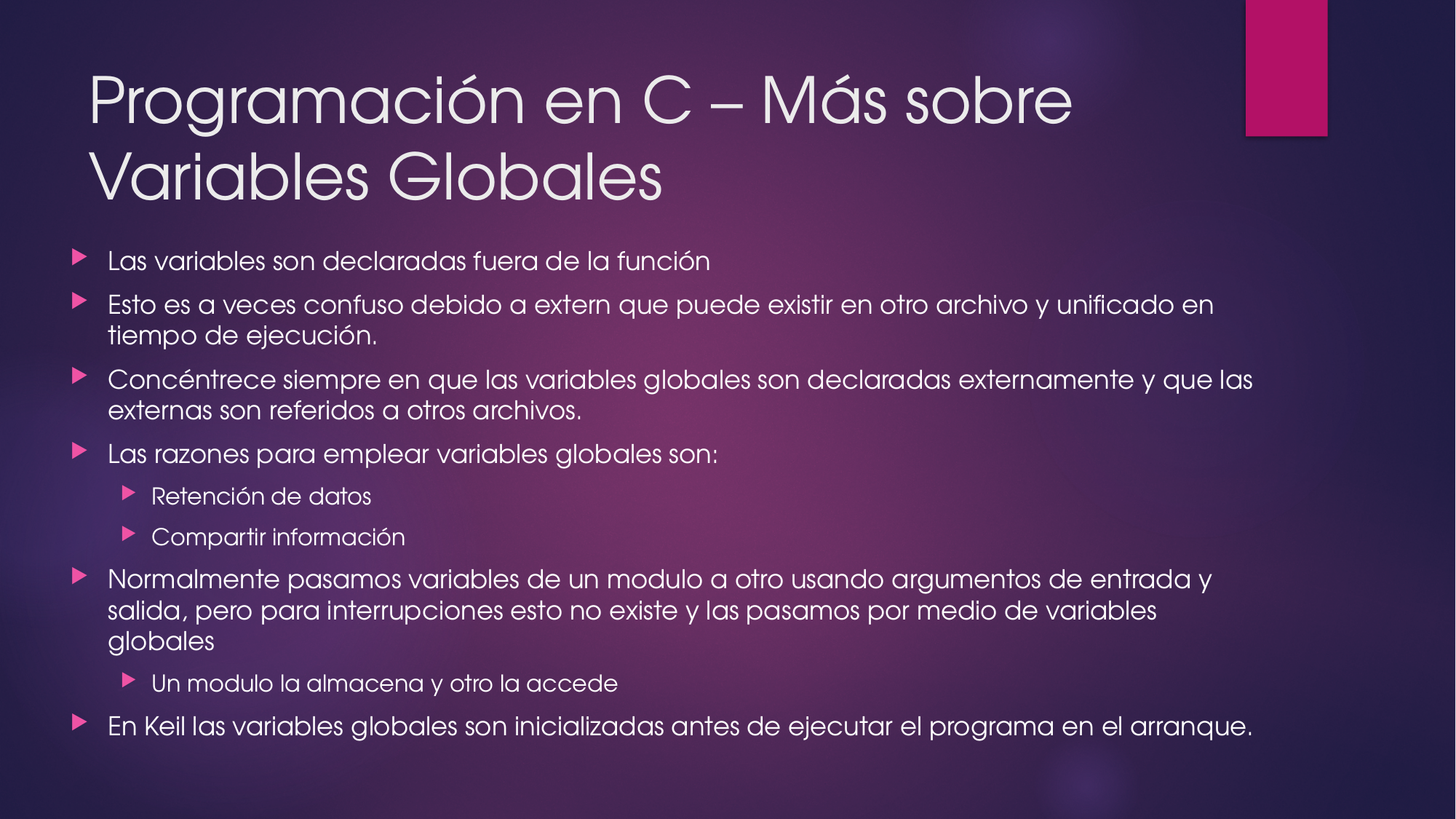

# Programación en C – Más sobre Variables Globales
Las variables son declaradas fuera de la función
Esto es a veces confuso debido a extern que puede existir en otro archivo y unificado en tiempo de ejecución.
Concéntrece siempre en que las variables globales son declaradas externamente y que las externas son referidos a otros archivos.
Las razones para emplear variables globales son:
Retención de datos
Compartir información
Normalmente pasamos variables de un modulo a otro usando argumentos de entrada y salida, pero para interrupciones esto no existe y las pasamos por medio de variables globales
Un modulo la almacena y otro la accede
En Keil las variables globales son inicializadas antes de ejecutar el programa en el arranque.